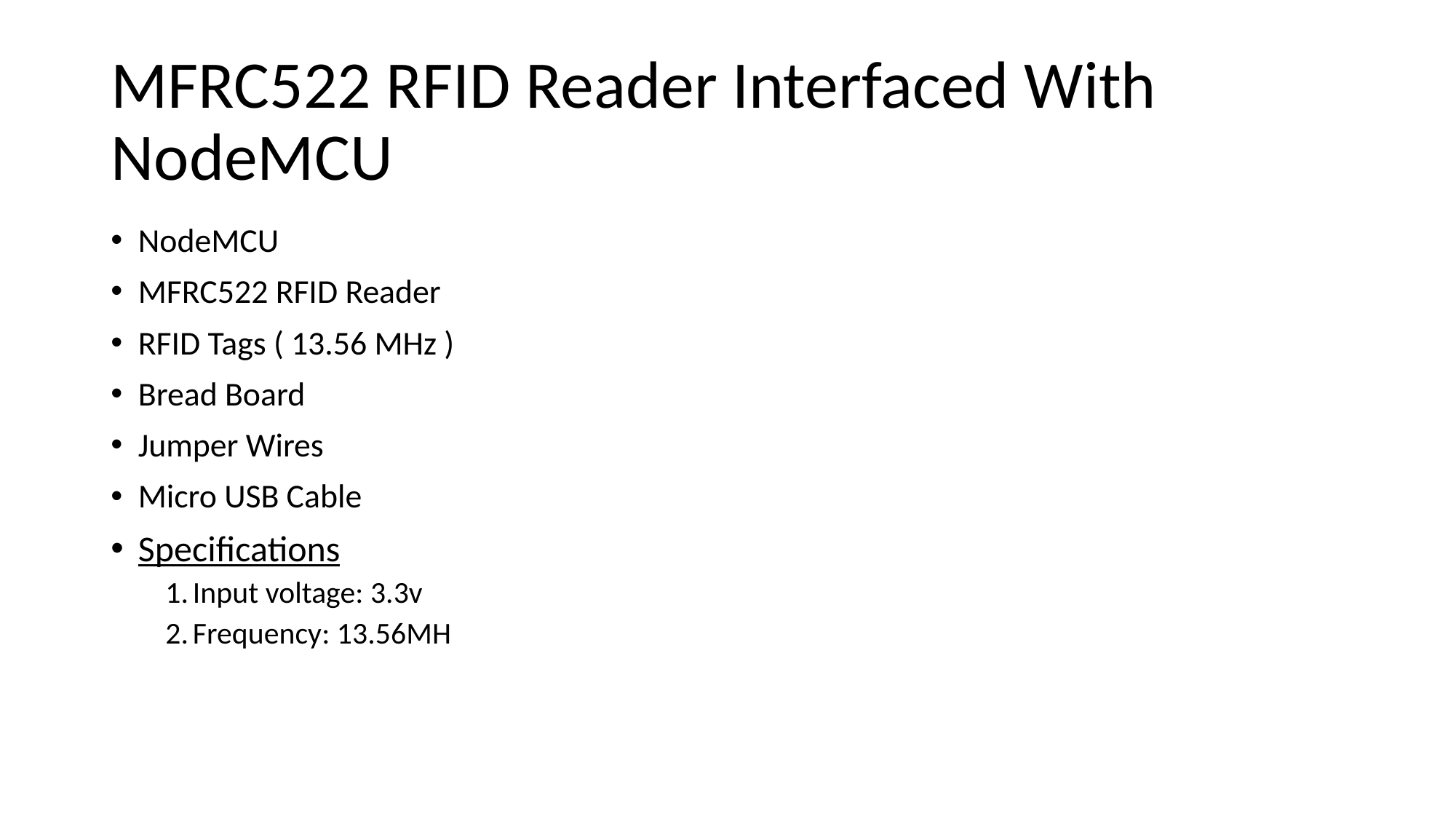

# MFRC522 RFID Reader Interfaced With NodeMCU
NodeMCU
MFRC522 RFID Reader
RFID Tags ( 13.56 MHz )
Bread Board
Jumper Wires
Micro USB Cable
Specifications
Input voltage: 3.3v
Frequency: 13.56MH